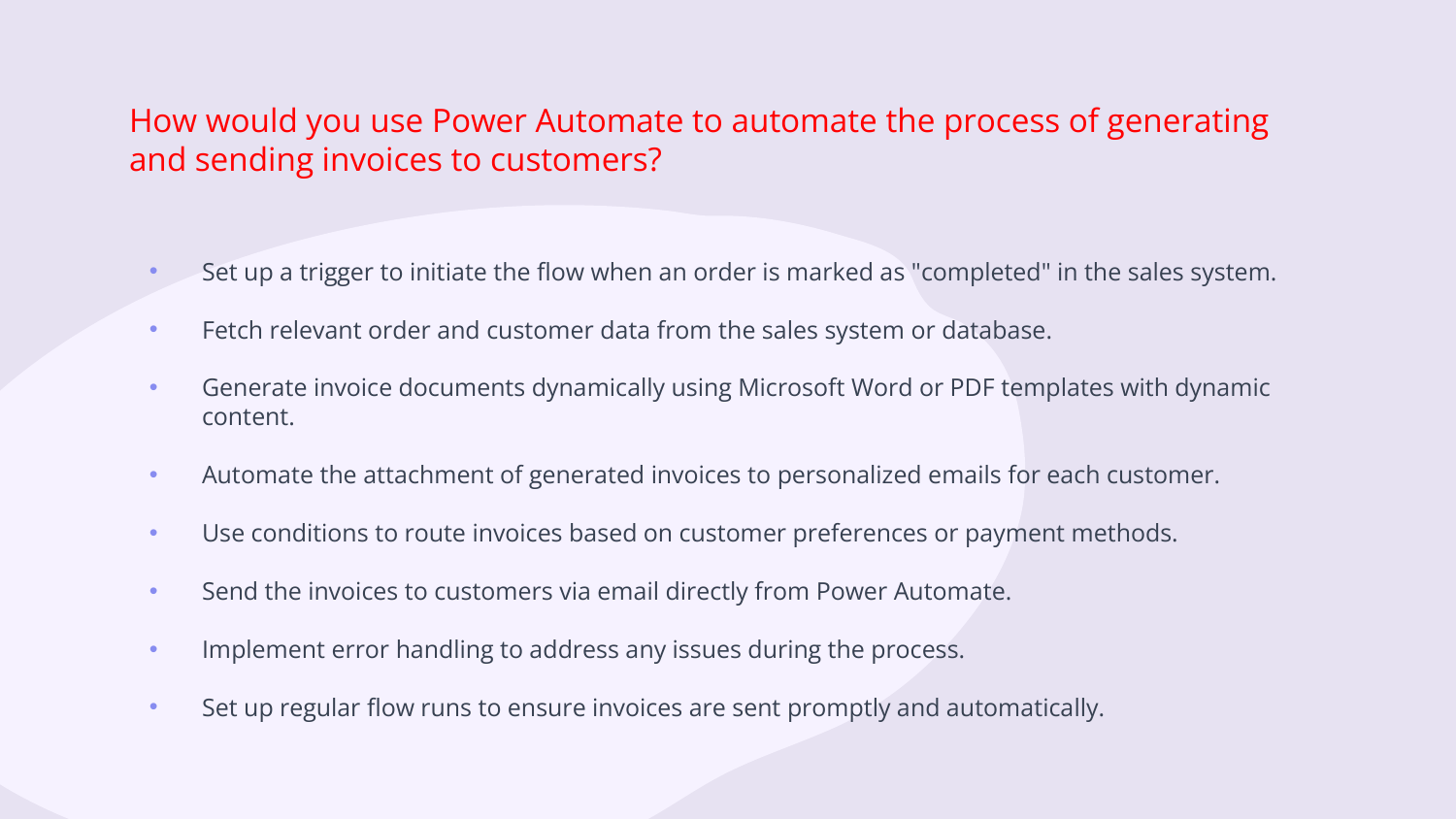

# How would you use Power Automate to automate the process of generating and sending invoices to customers?
Set up a trigger to initiate the flow when an order is marked as "completed" in the sales system.

Fetch relevant order and customer data from the sales system or database.

Generate invoice documents dynamically using Microsoft Word or PDF templates with dynamic content.

Automate the attachment of generated invoices to personalized emails for each customer.

Use conditions to route invoices based on customer preferences or payment methods.

Send the invoices to customers via email directly from Power Automate.

Implement error handling to address any issues during the process.

Set up regular flow runs to ensure invoices are sent promptly and automatically.